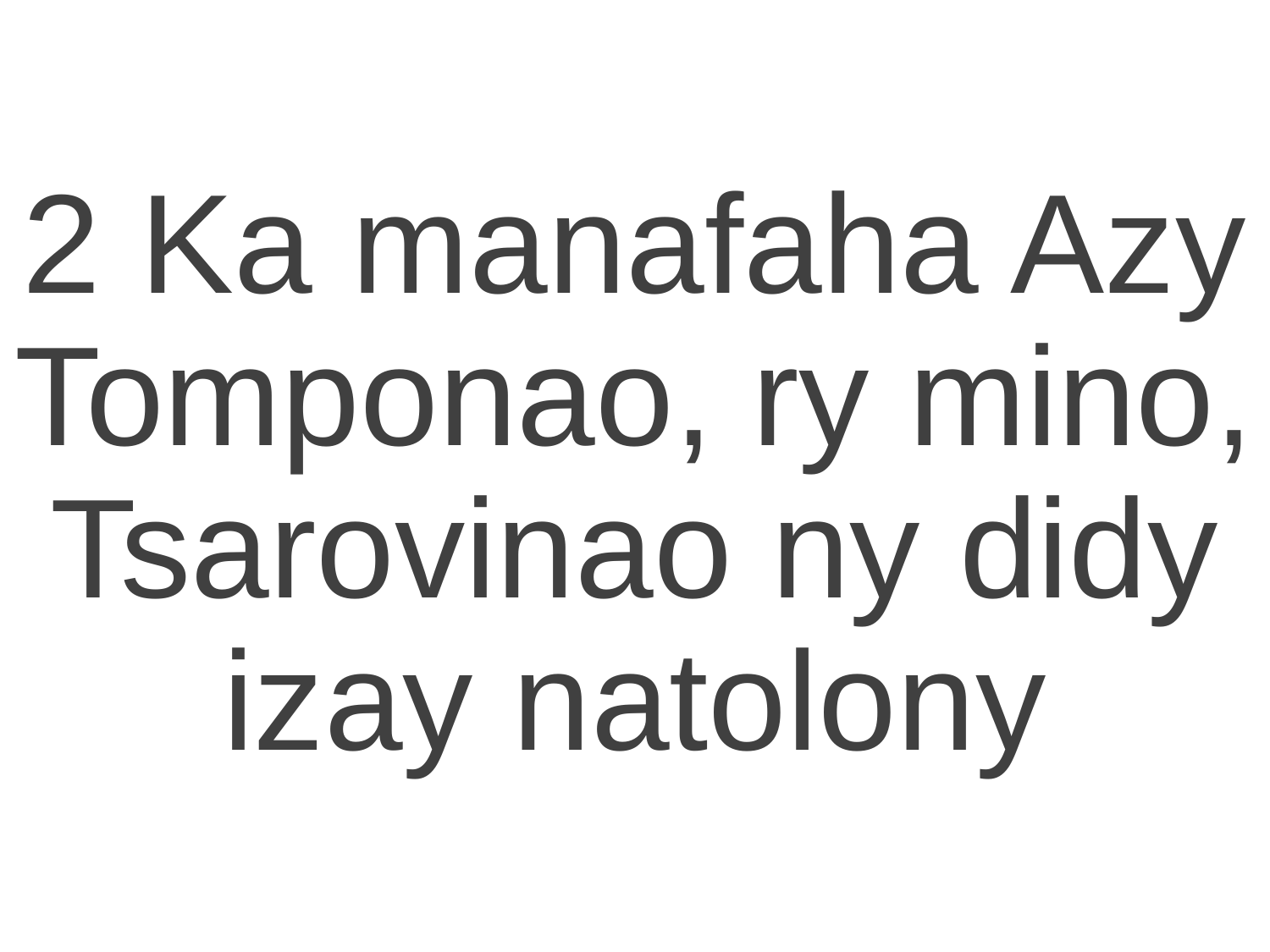

2 Ka manafaha Azy Tomponao, ry mino,
Tsarovinao ny didy izay natolony